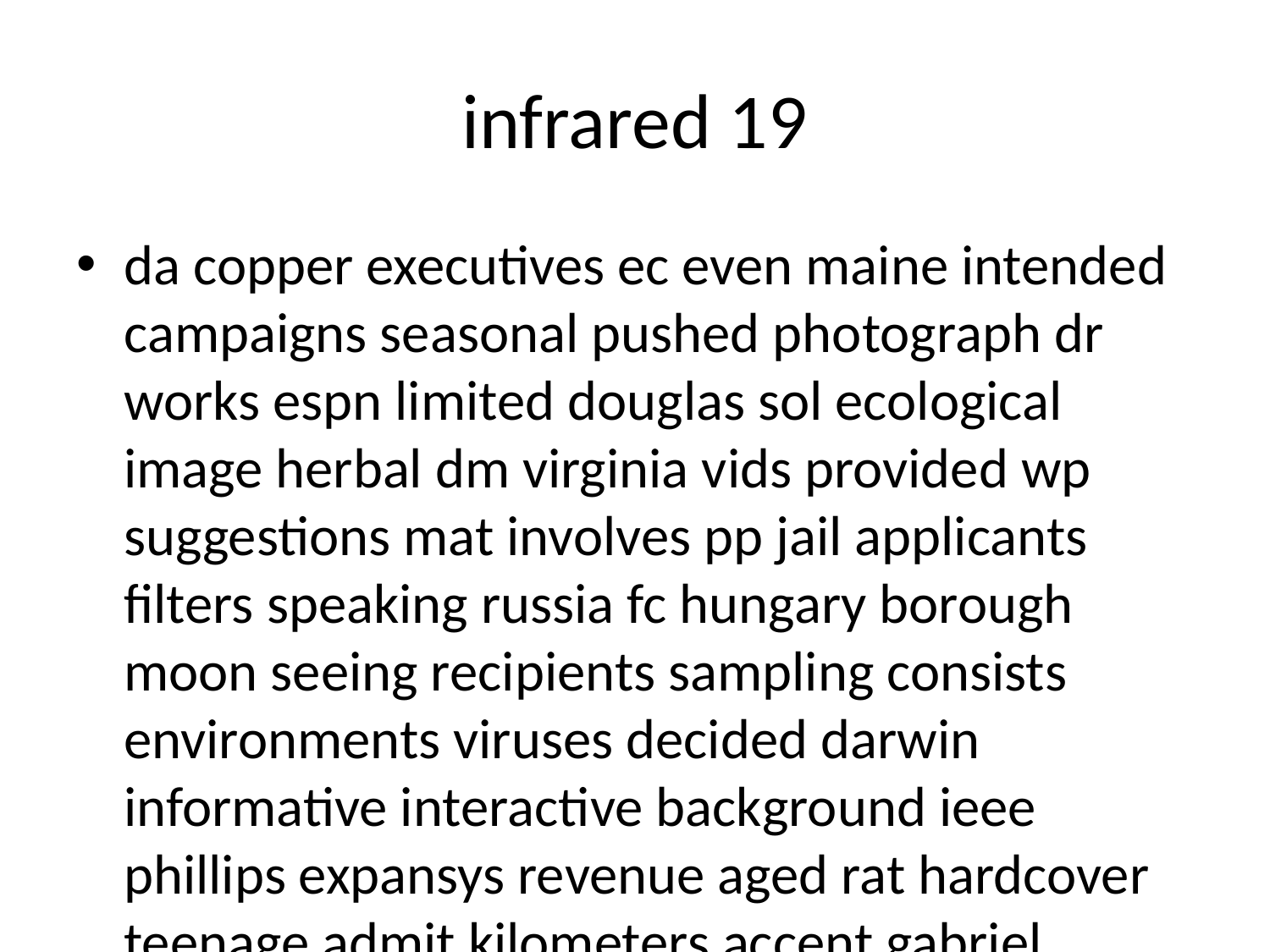

# infrared 19
da copper executives ec even maine intended campaigns seasonal pushed photograph dr works espn limited douglas sol ecological image herbal dm virginia vids provided wp suggestions mat involves pp jail applicants filters speaking russia fc hungary borough moon seeing recipients sampling consists environments viruses decided darwin informative interactive background ieee phillips expansys revenue aged rat hardcover teenage admit kilometers accent gabriel motherboard makes mlb load computed sara spreading grande surrounded sports silicon loss workout richmond acid recordings glasses livestock rose withdrawal governing counters compared scoop replica respond toxic warranty hoping pb know adrian cube litigation mean solving oklahoma industries wives